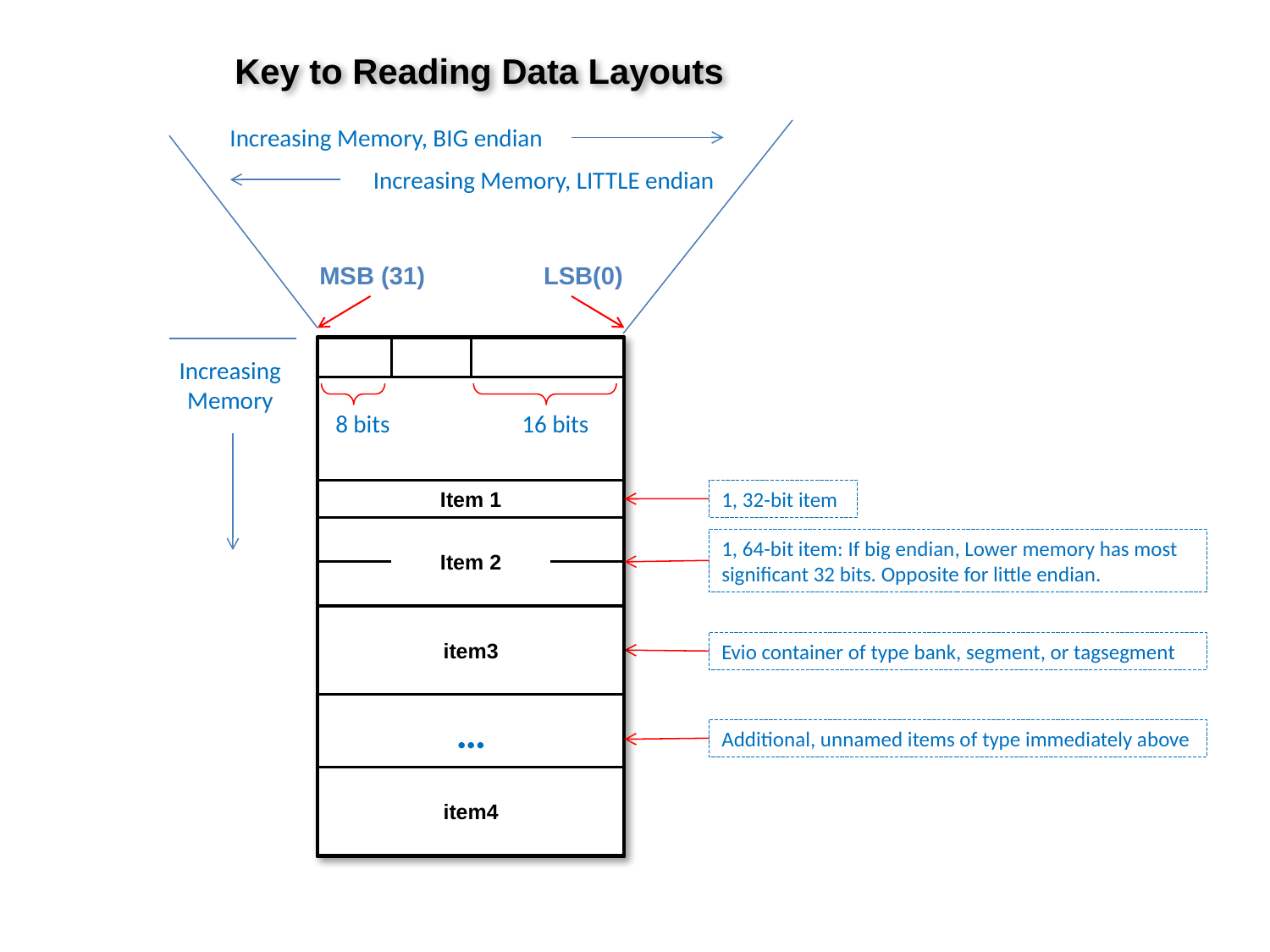

Key to Reading Data Layouts
Increasing Memory, BIG endian
Increasing Memory, LITTLE endian
MSB (31)                 LSB(0)

Increasing Memory

 8 bits                        16 bits
1, 32-bit item
Item 1

Item 2

1, 64-bit item: If big endian, Lower memory has most significant 32 bits. Opposite for little endian.

item3

Evio container of type bank, segment, or tagsegment
…
Additional, unnamed items of type immediately above

item4